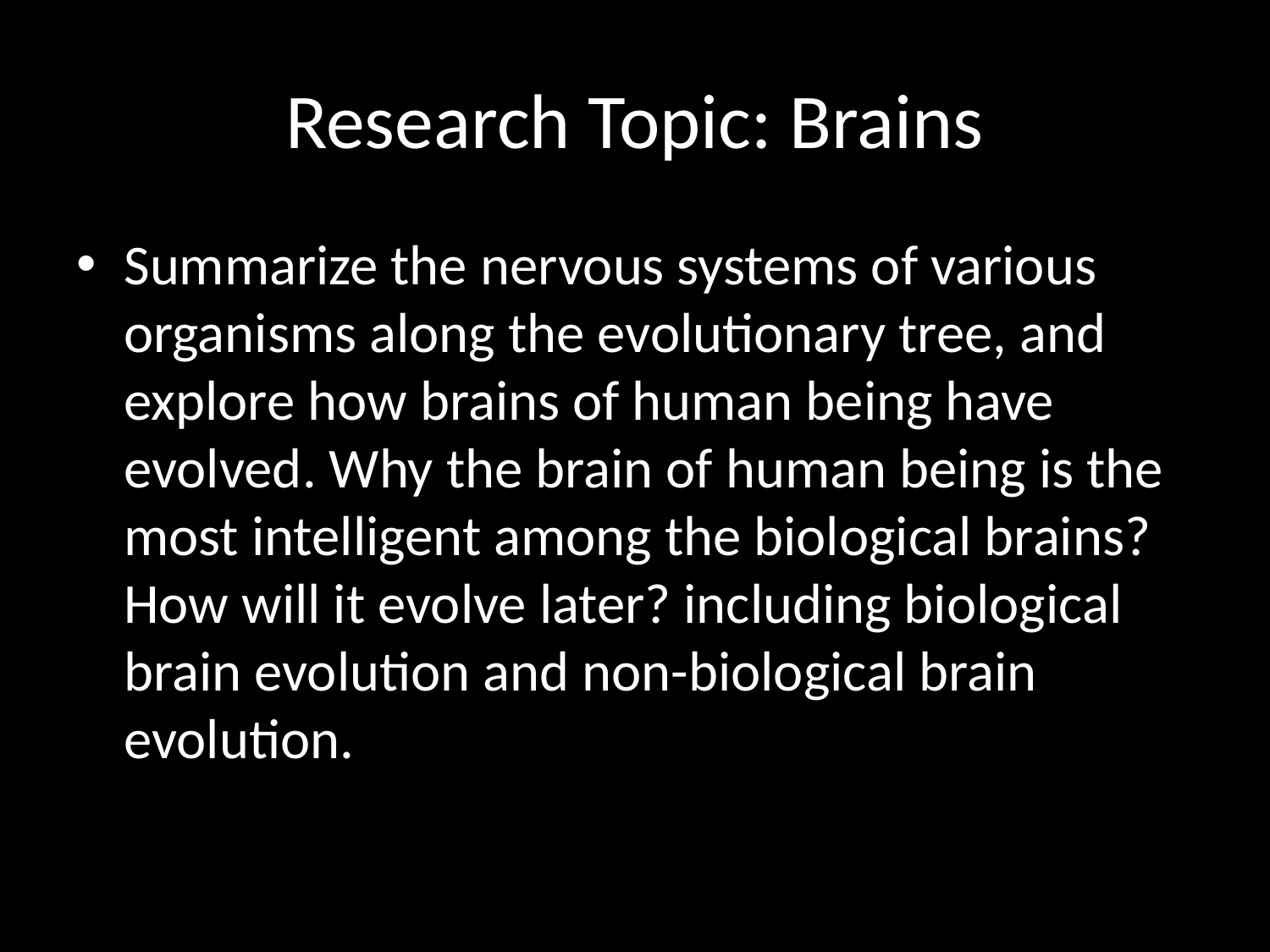

# Research Topic: Brains
Summarize the nervous systems of various organisms along the evolutionary tree, and explore how brains of human being have evolved. Why the brain of human being is the most intelligent among the biological brains? How will it evolve later? including biological brain evolution and non-biological brain evolution.